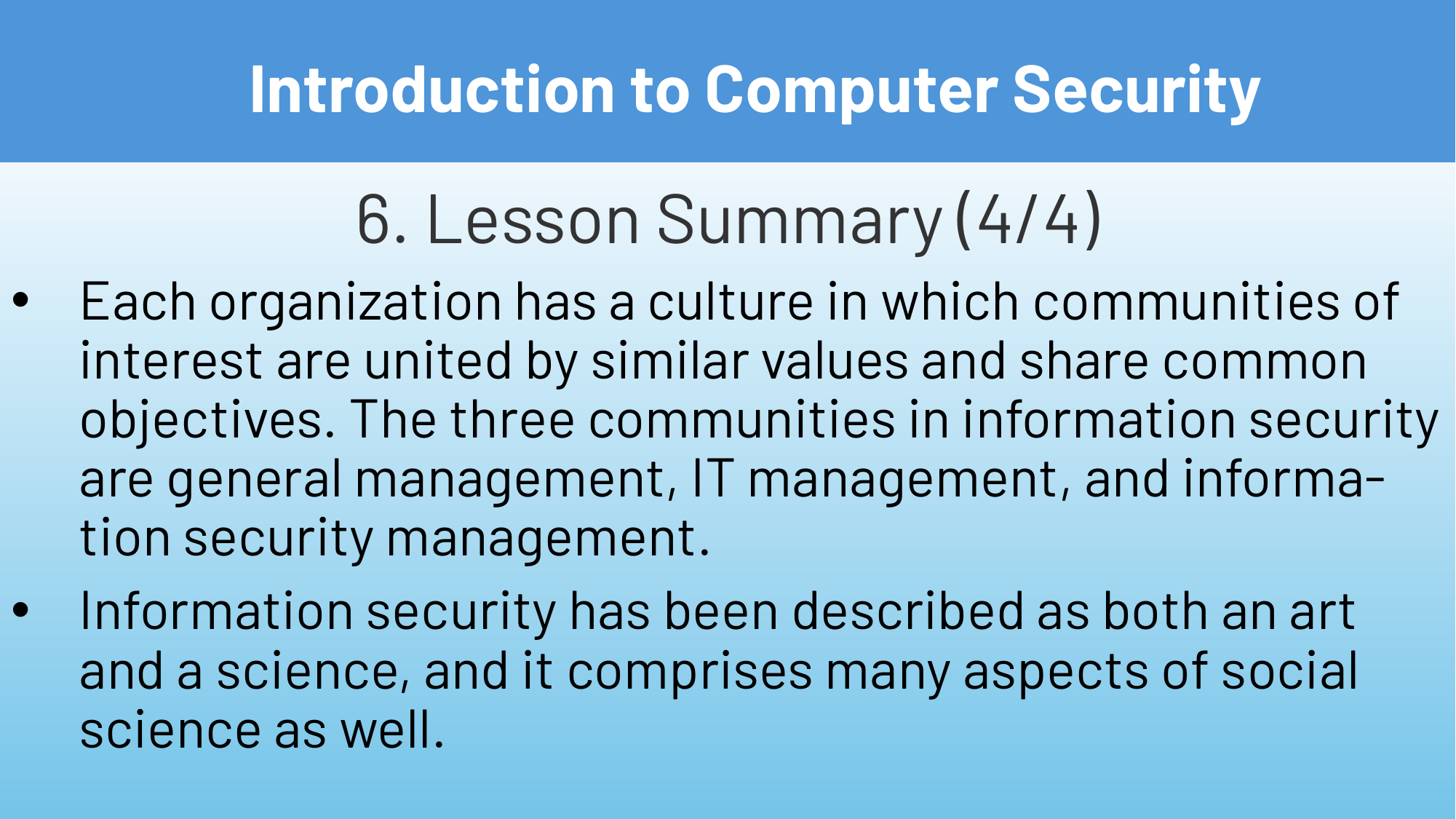

Introduction to Computer Security
6. Lesson Summary (4/4)
Each organization has a culture in which communities of interest are united by similar values and share common objectives. The three communities in information security are general management, IT management, and informa-tion security management.
Information security has been described as both an art and a science, and it comprises many aspects of social science as well.